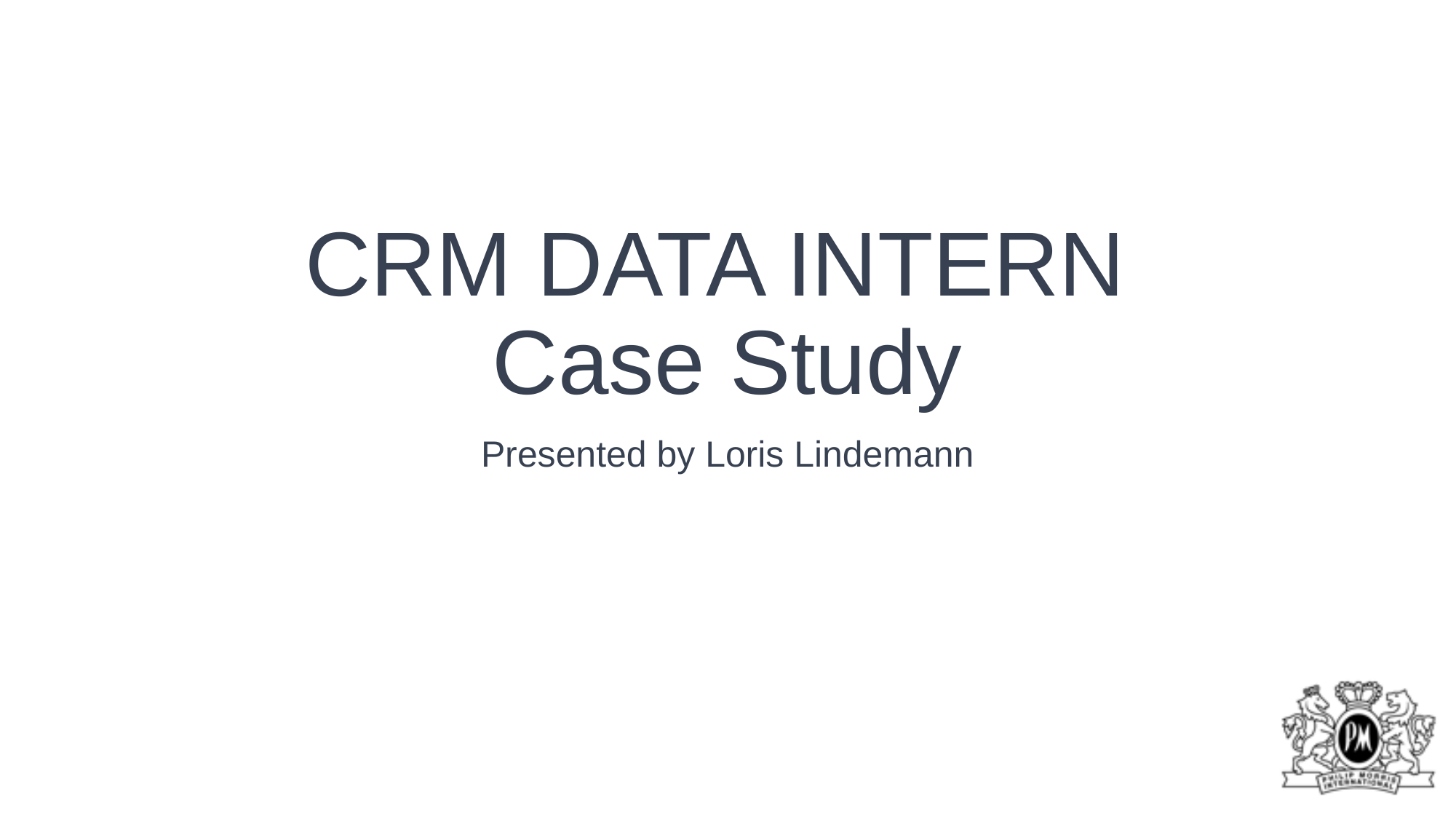

# CRM DATA INTERN Case Study
Presented by Loris Lindemann